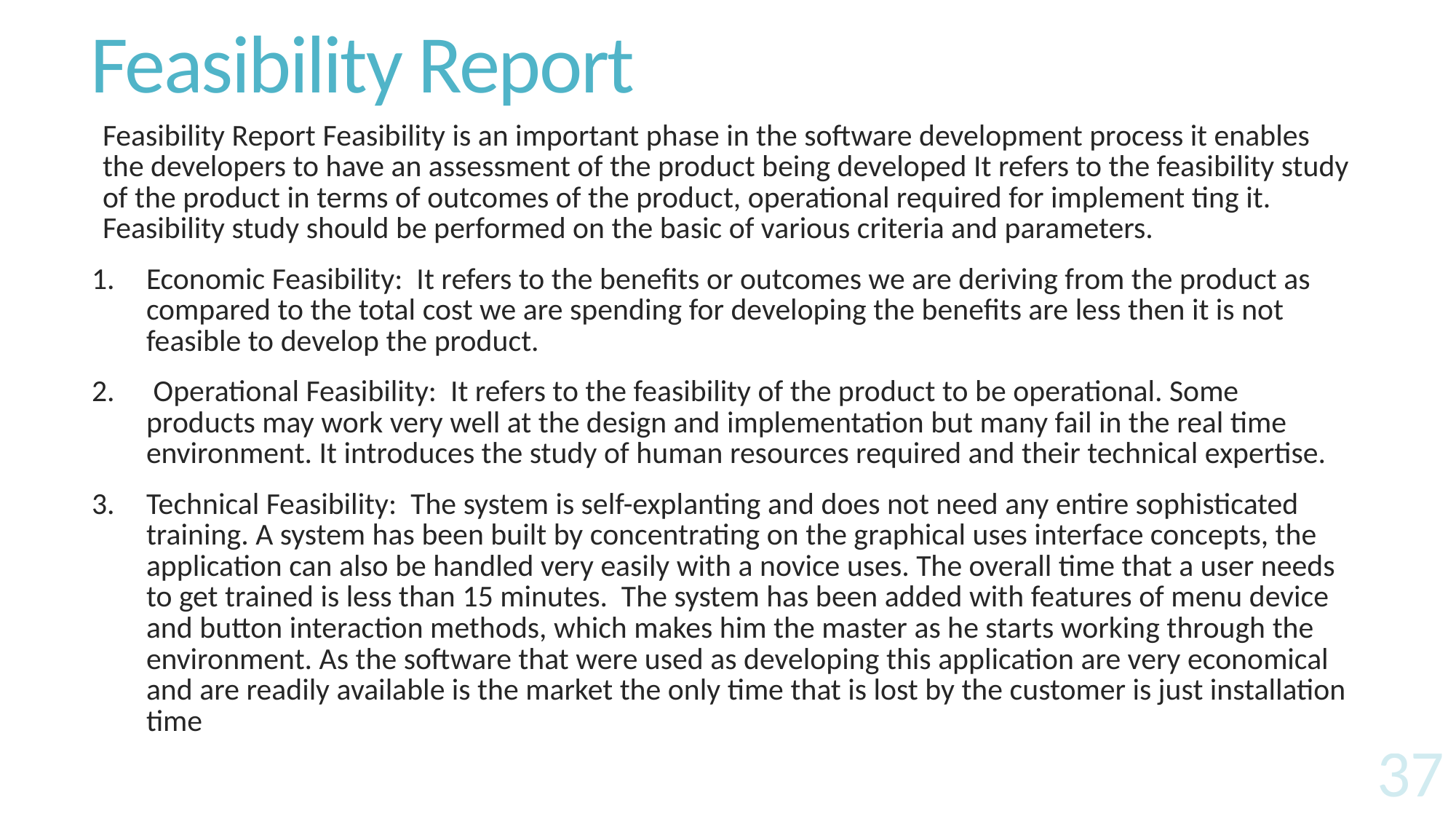

# Feasibility Report
Feasibility Report Feasibility is an important phase in the software development process it enables the developers to have an assessment of the product being developed It refers to the feasibility study of the product in terms of outcomes of the product, operational required for implement ting it. Feasibility study should be performed on the basic of various criteria and parameters.
Economic Feasibility:  It refers to the benefits or outcomes we are deriving from the product as compared to the total cost we are spending for developing the benefits are less then it is not feasible to develop the product.
 Operational Feasibility:  It refers to the feasibility of the product to be operational. Some products may work very well at the design and implementation but many fail in the real time environment. It introduces the study of human resources required and their technical expertise.
Technical Feasibility:  The system is self-explanting and does not need any entire sophisticated training. A system has been built by concentrating on the graphical uses interface concepts, the application can also be handled very easily with a novice uses. The overall time that a user needs to get trained is less than 15 minutes.  The system has been added with features of menu device and button interaction methods, which makes him the master as he starts working through the environment. As the software that were used as developing this application are very economical and are readily available is the market the only time that is lost by the customer is just installation time

37